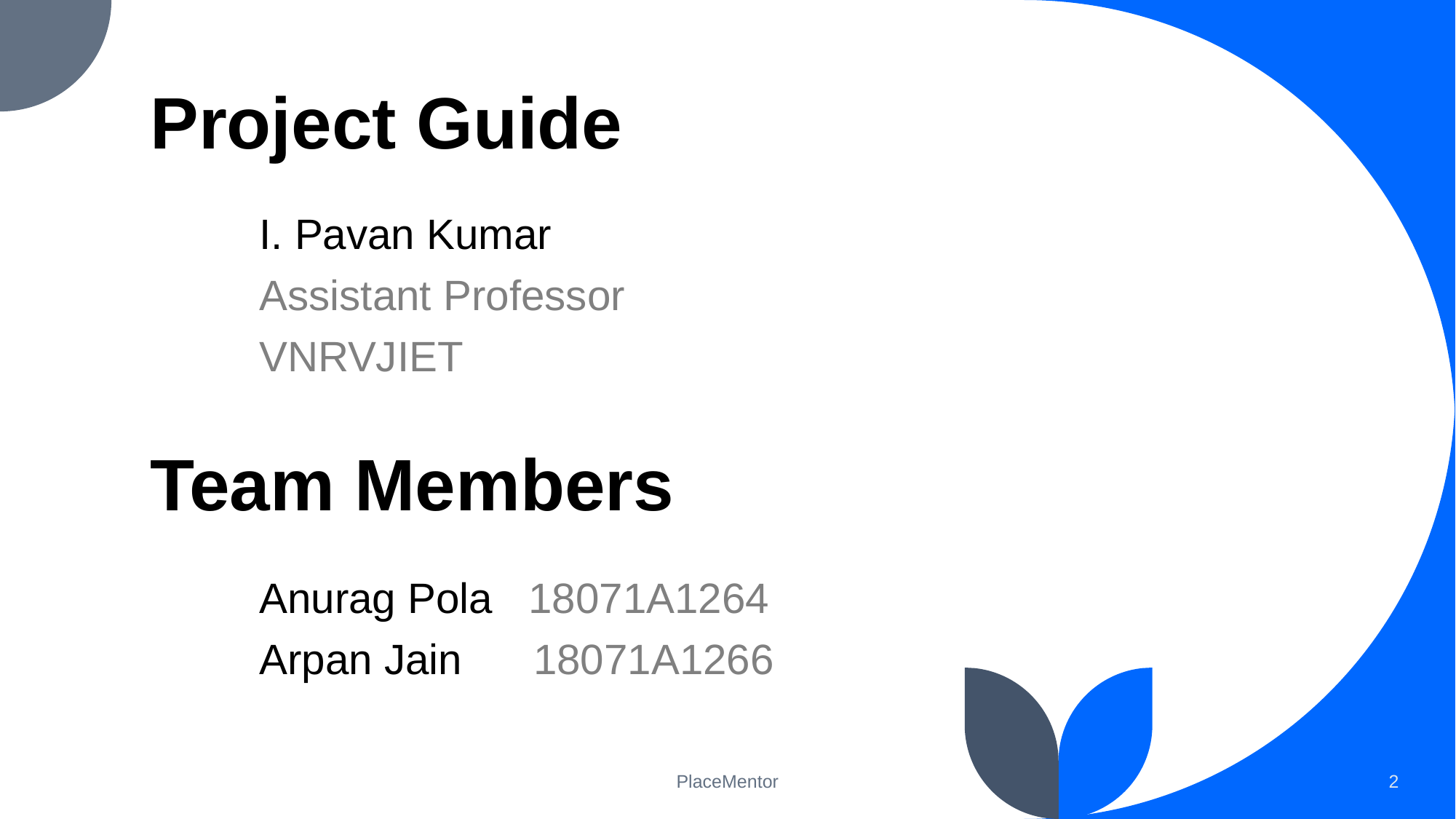

# Project Guide
	I. Pavan Kumar
	Assistant Professor
	VNRVJIET
Team Members
	Anurag Pola   18071A1264
	Arpan Jain     .18071A1266
PlaceMentor
2